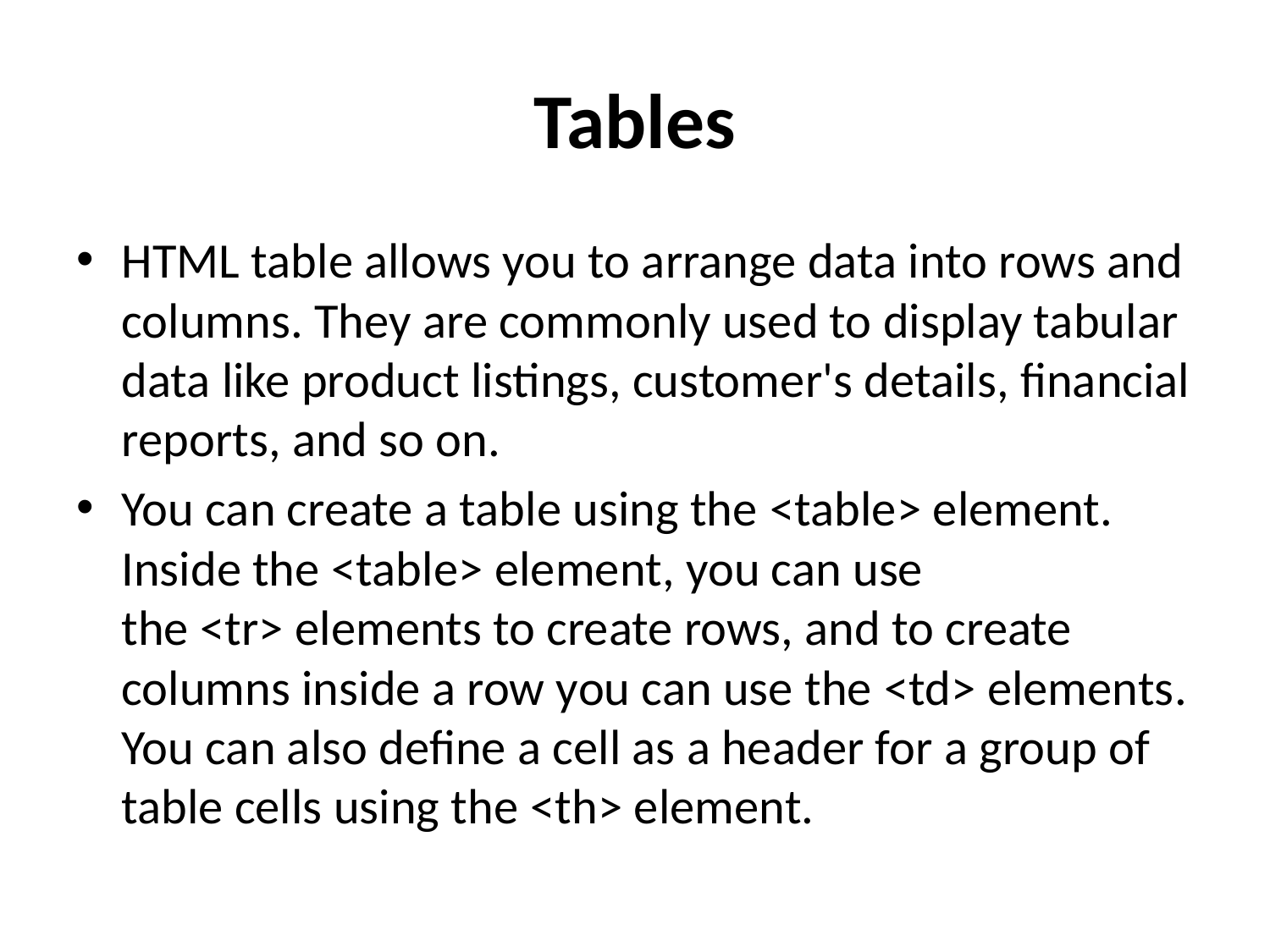

# Tables
HTML table allows you to arrange data into rows and columns. They are commonly used to display tabular data like product listings, customer's details, financial reports, and so on.
You can create a table using the <table> element. Inside the <table> element, you can use the <tr> elements to create rows, and to create columns inside a row you can use the <td> elements. You can also define a cell as a header for a group of table cells using the <th> element.